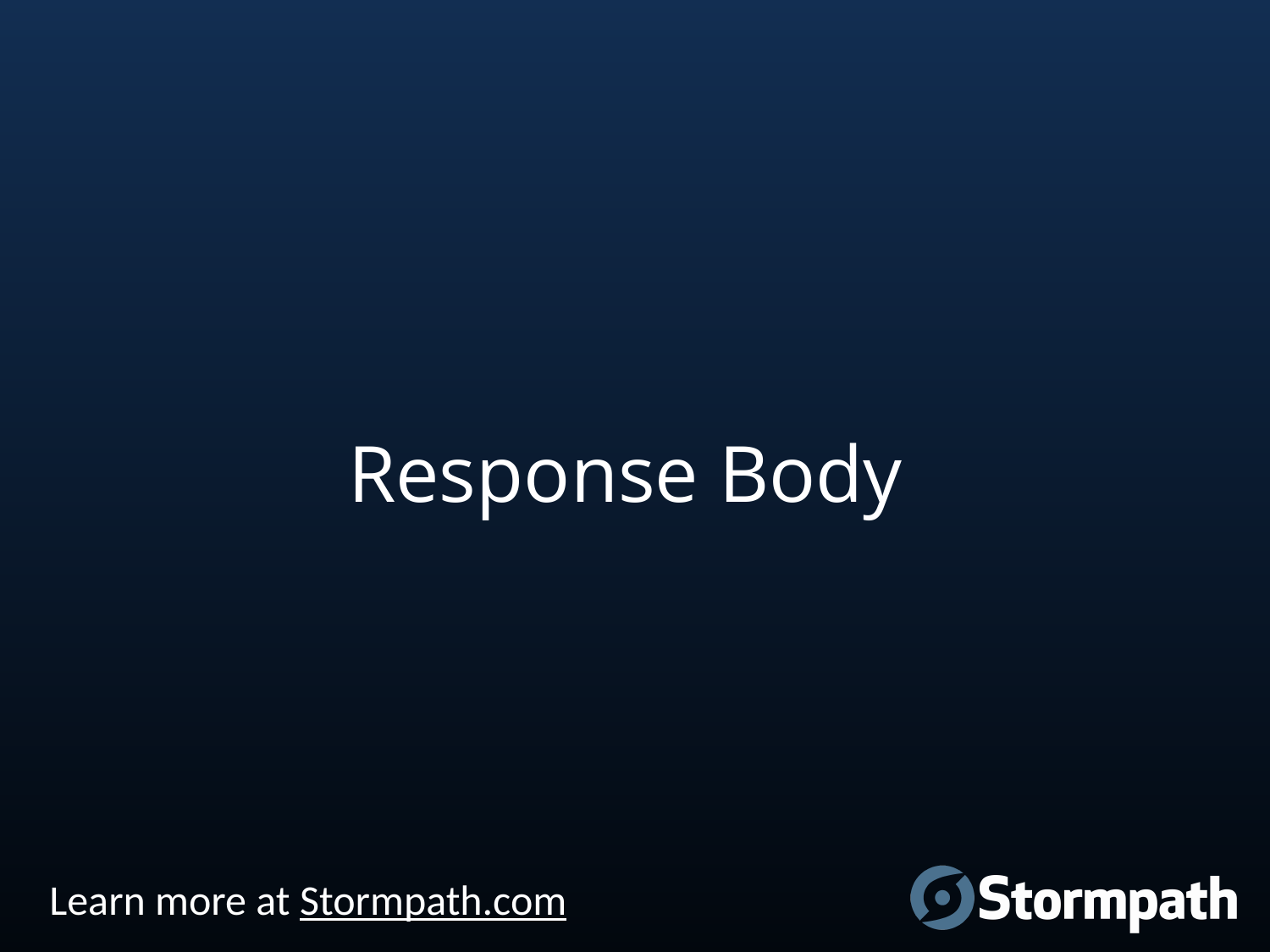

# Response Body
Learn more at Stormpath.com